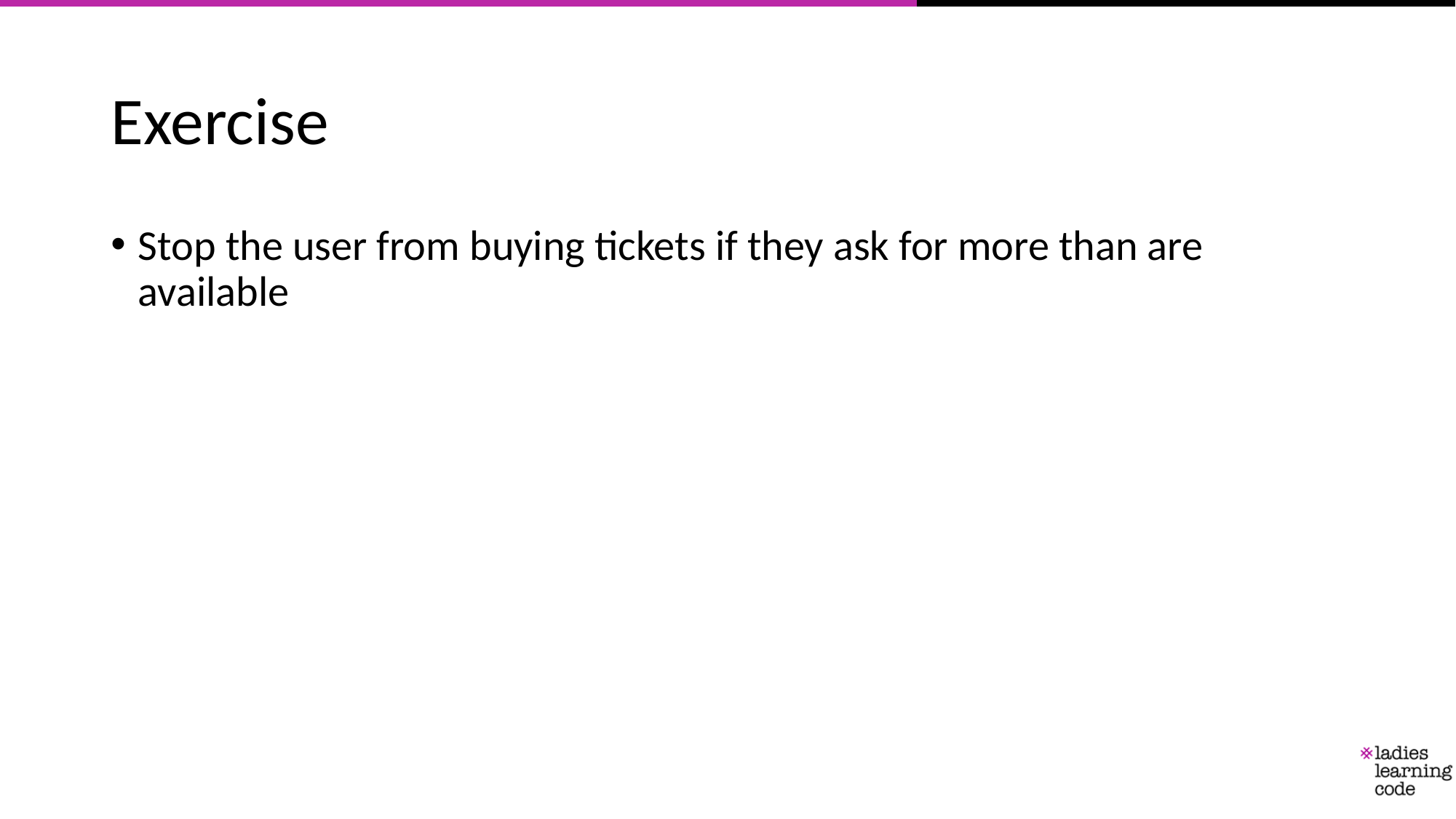

# Exercise
Stop the user from buying tickets if they ask for more than are available